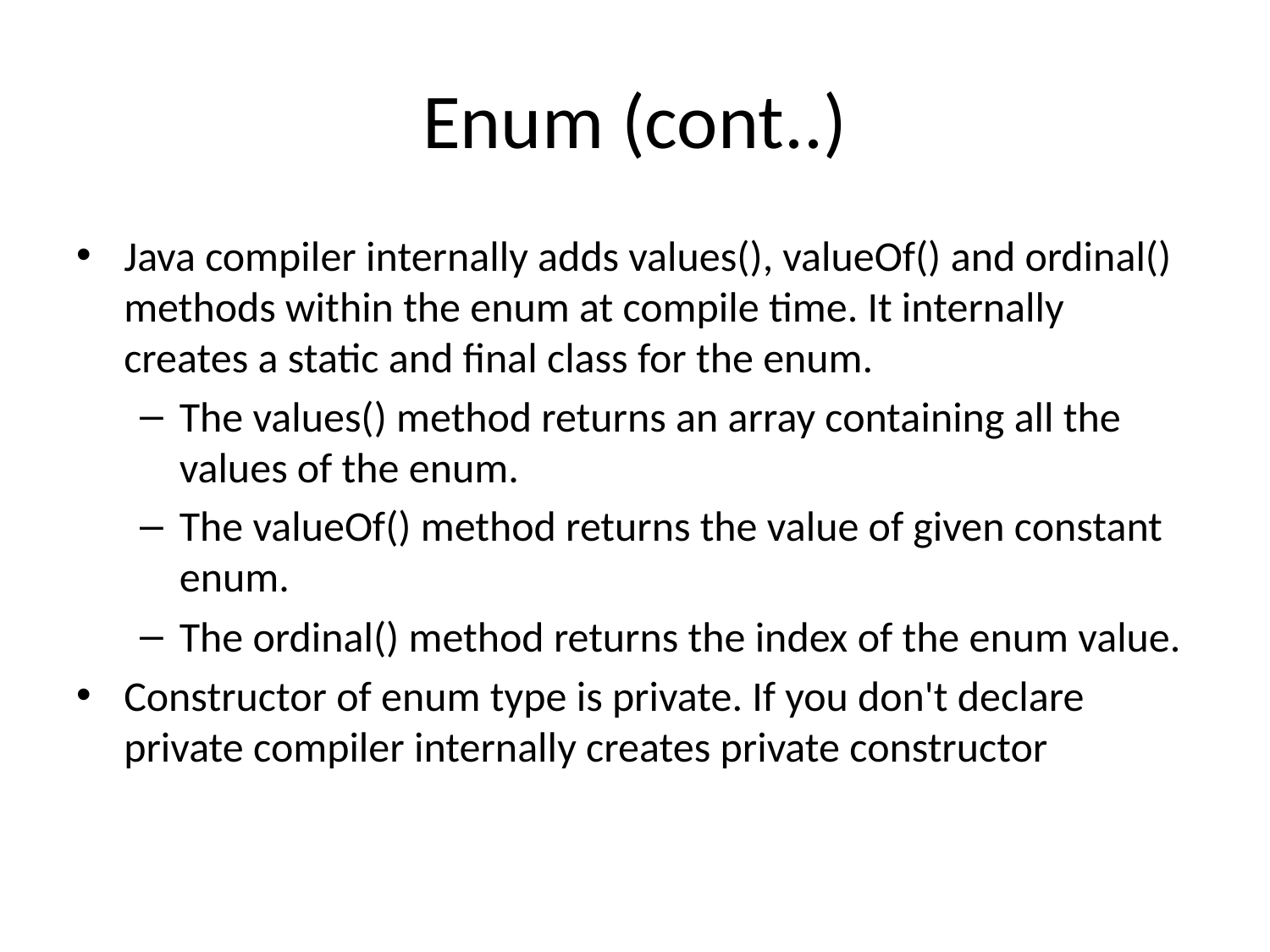

# Enum (cont..)
Java compiler internally adds values(), valueOf() and ordinal() methods within the enum at compile time. It internally creates a static and final class for the enum.
The values() method returns an array containing all the values of the enum.
The valueOf() method returns the value of given constant enum.
The ordinal() method returns the index of the enum value.
Constructor of enum type is private. If you don't declare private compiler internally creates private constructor